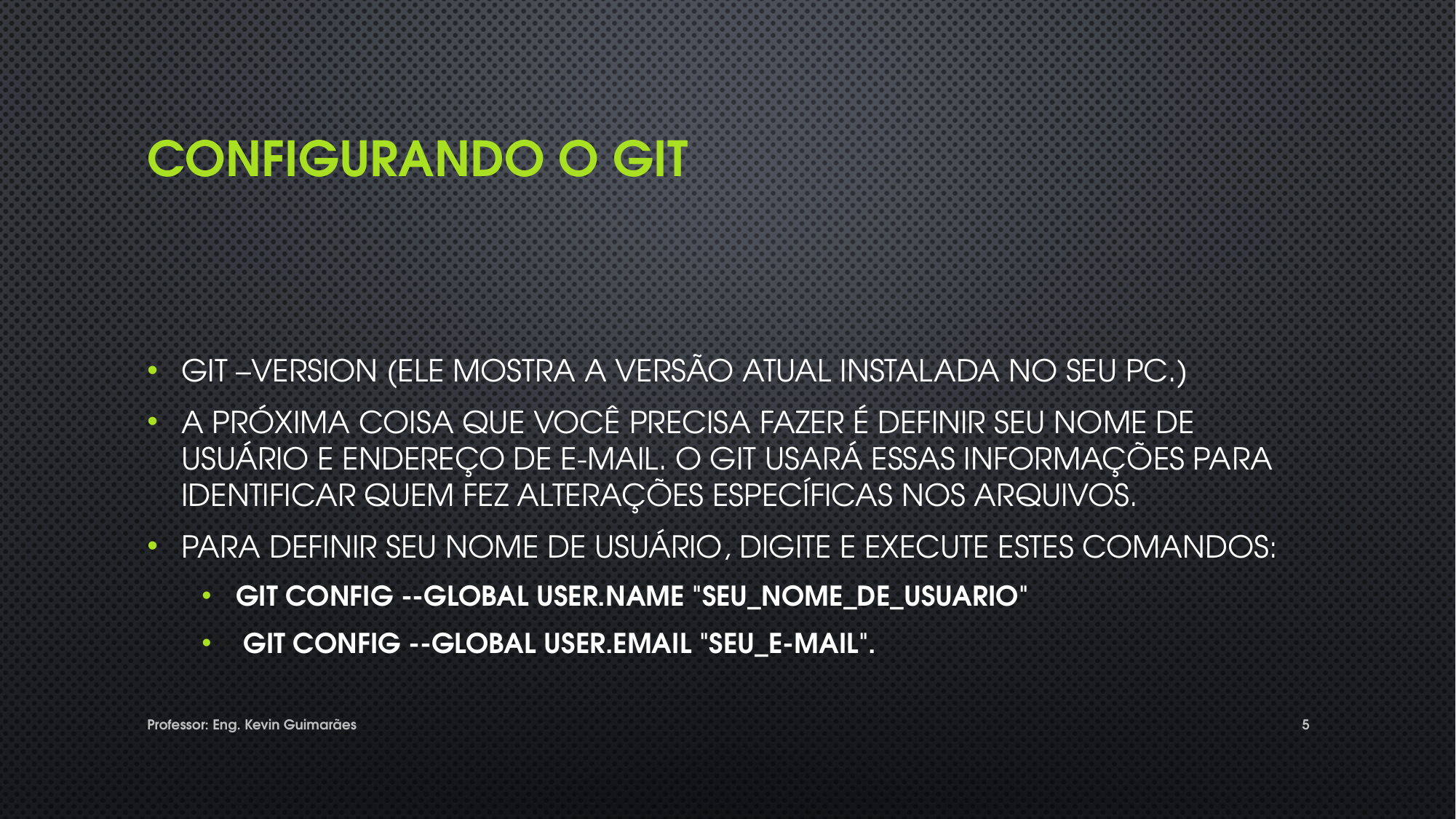

# configuraNDO o Git
git –version (Ele mostra a versão atual instalada no seu PC.)
A próxima coisa que você precisa fazer é definir seu nome de usuário e endereço de e-mail. O Git usará essas informações para identificar quem fez alterações específicas nos arquivos.
Para definir seu nome de usuário, digite e execute estes comandos:
git config --global user.name "SEU_NOME_DE_USUARIO"
 git config --global user.email "SEU_E-MAIL".
Professor: Eng. Kevin Guimarães
5